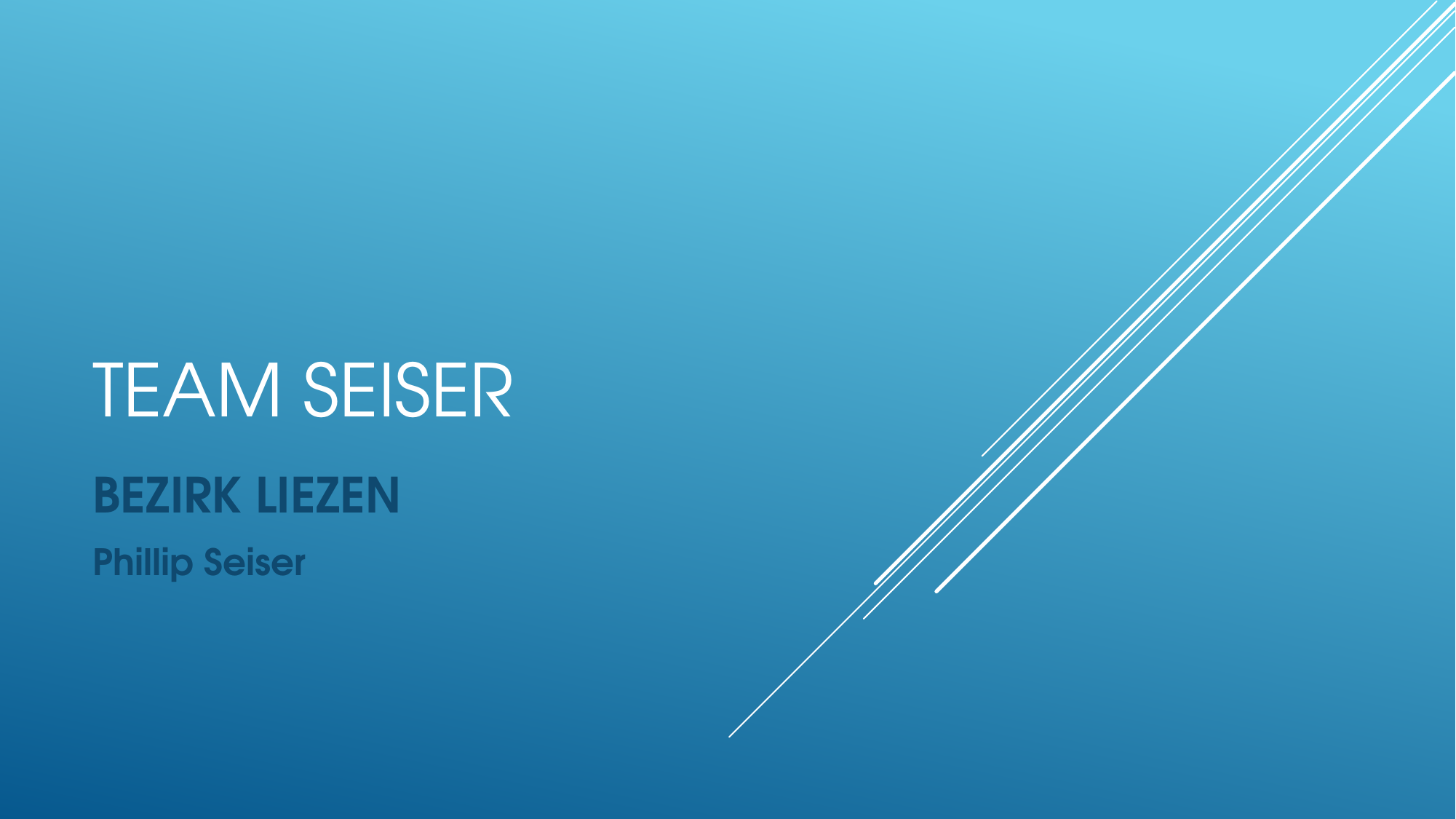

# TEAM SEISER
BEZIRK LIEZEN
Phillip Seiser